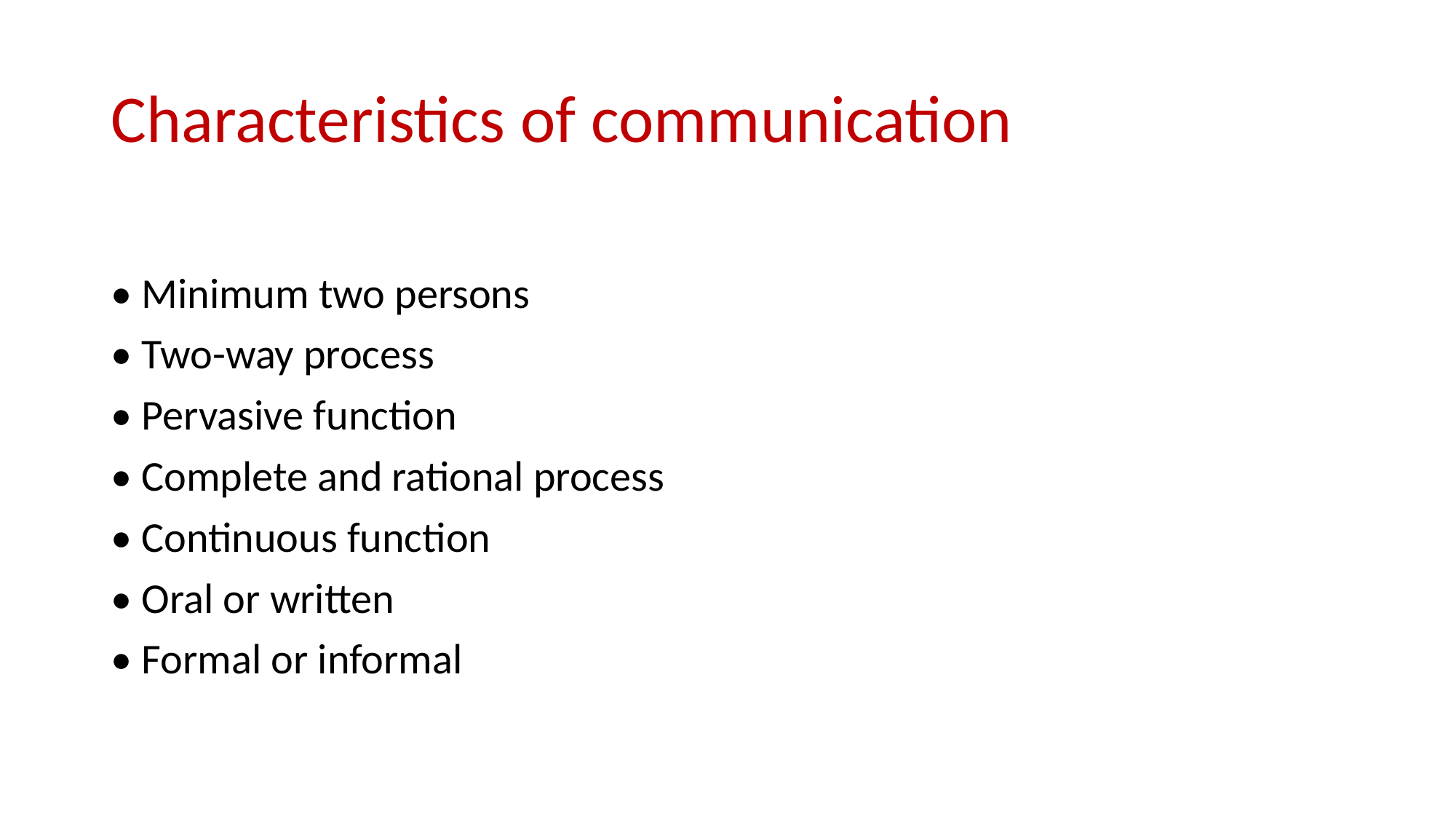

# Characteristics of communication

• Minimum two persons
• Two-way process
• Pervasive function
• Complete and rational process
• Continuous function
• Oral or written
• Formal or informal